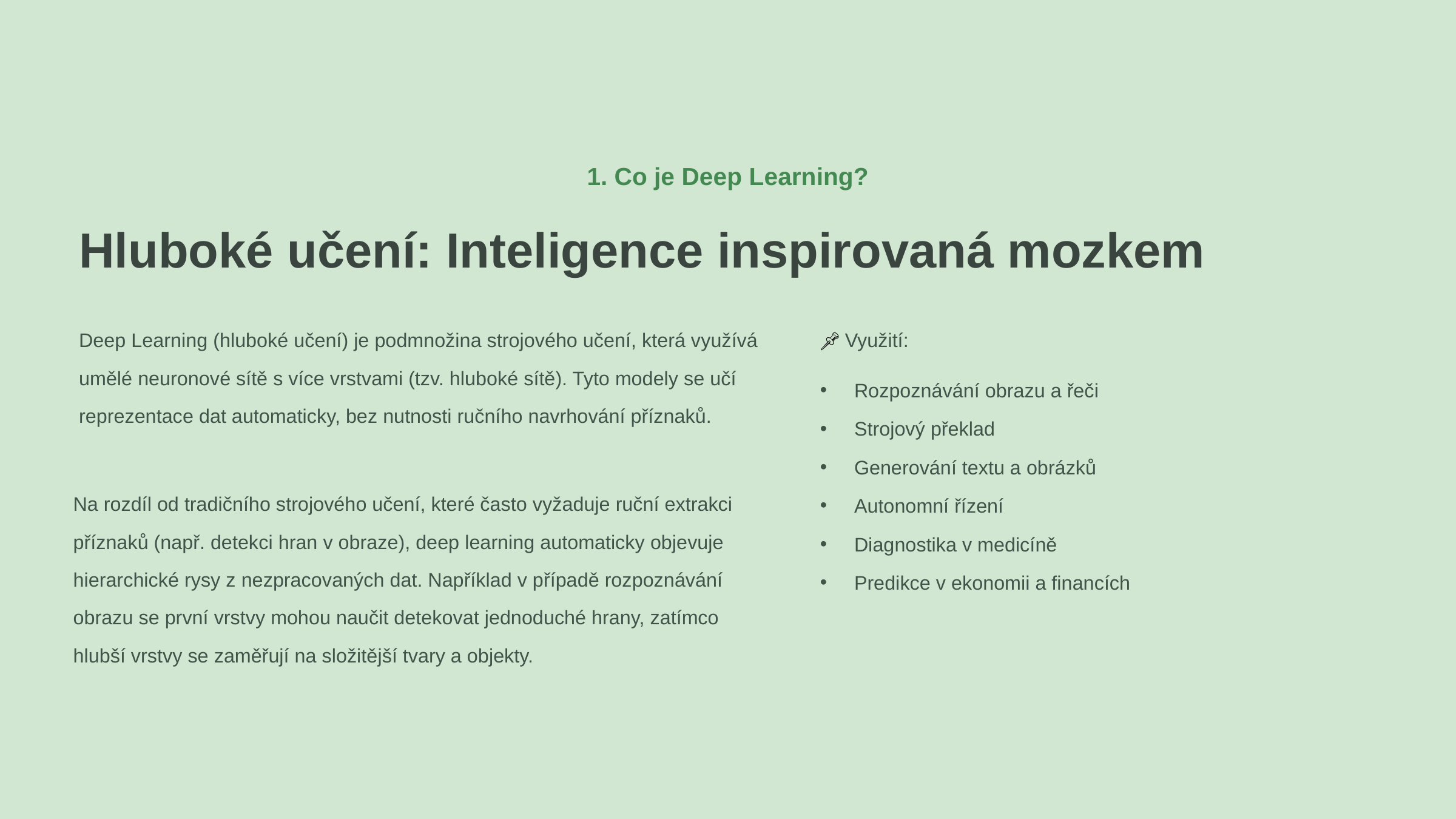

1. Co je Deep Learning?
Hluboké učení: Inteligence inspirovaná mozkem
Deep Learning (hluboké učení) je podmnožina strojového učení, která využívá umělé neuronové sítě s více vrstvami (tzv. hluboké sítě). Tyto modely se učí reprezentace dat automaticky, bez nutnosti ručního navrhování příznaků.
📌 Využití:
Rozpoznávání obrazu a řeči
Strojový překlad
Generování textu a obrázků
Na rozdíl od tradičního strojového učení, které často vyžaduje ruční extrakci příznaků (např. detekci hran v obraze), deep learning automaticky objevuje hierarchické rysy z nezpracovaných dat. Například v případě rozpoznávání obrazu se první vrstvy mohou naučit detekovat jednoduché hrany, zatímco hlubší vrstvy se zaměřují na složitější tvary a objekty.
Autonomní řízení
Diagnostika v medicíně
Predikce v ekonomii a financích